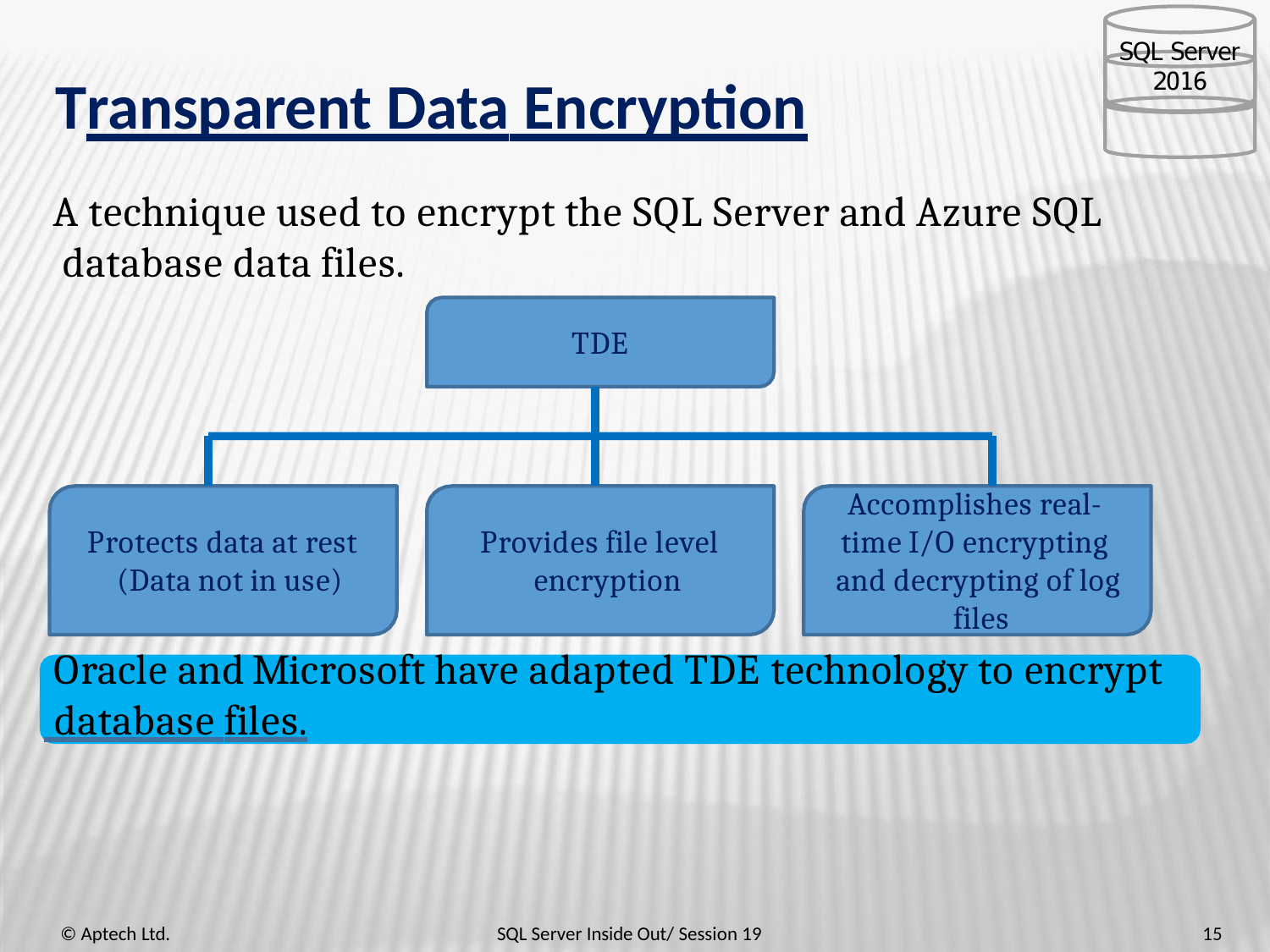

SQL Server

2016
# Transparent Data Encryption

A technique used to encrypt the SQL Server and Azure SQL  database data files.
TDE

Accomplishes real-  time I/O encrypting  and decrypting of log  files

Protects data at rest  (Data not in use)
Provides file level  encryption
Oracle and Microsoft have adapted TDE technology to encrypt
 database files.

15
© Aptech Ltd.
SQL Server Inside Out/ Session 19